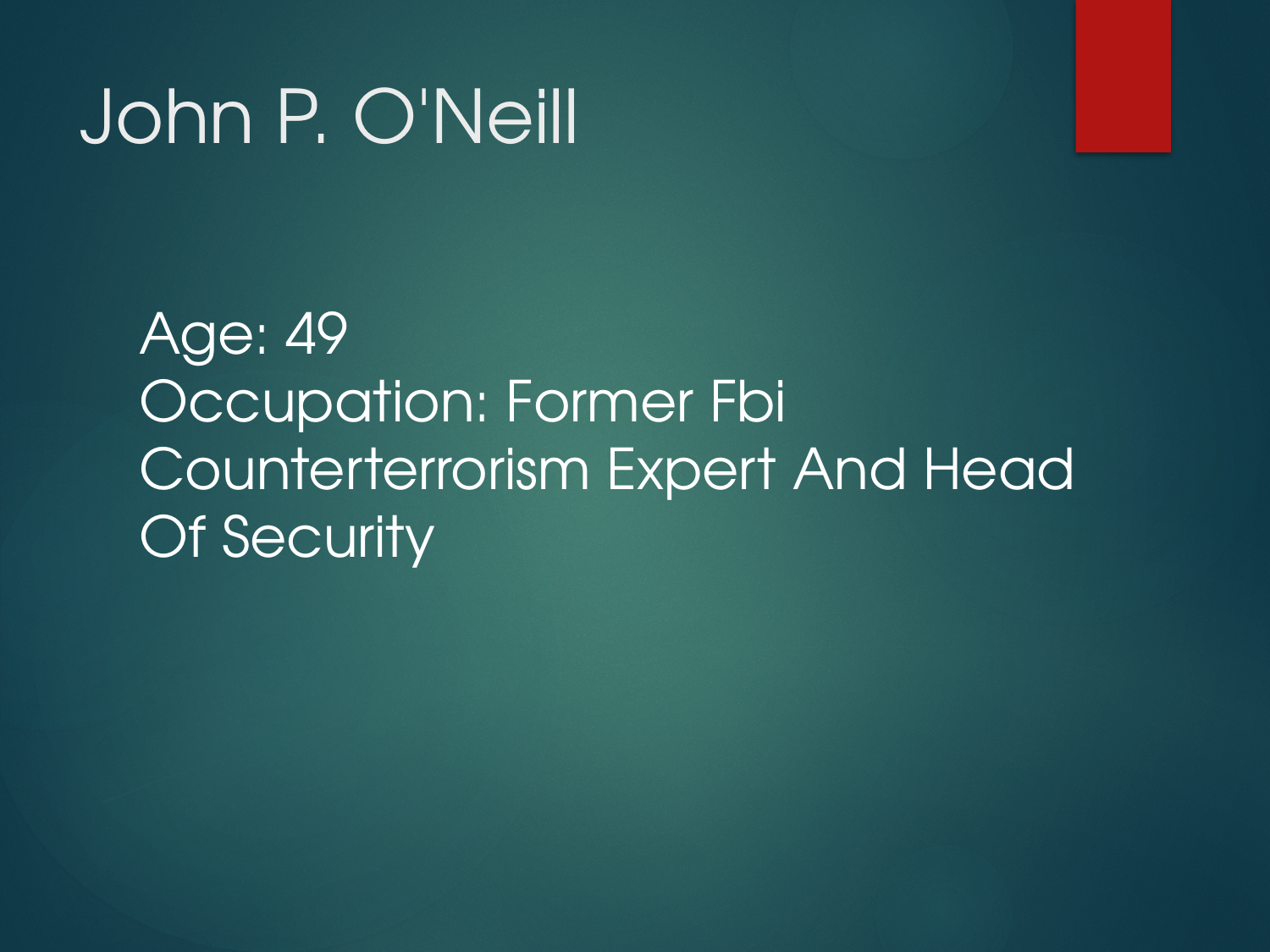

# John P. O'Neill

Age: 49
Occupation: Former Fbi Counterterrorism Expert And Head Of Security